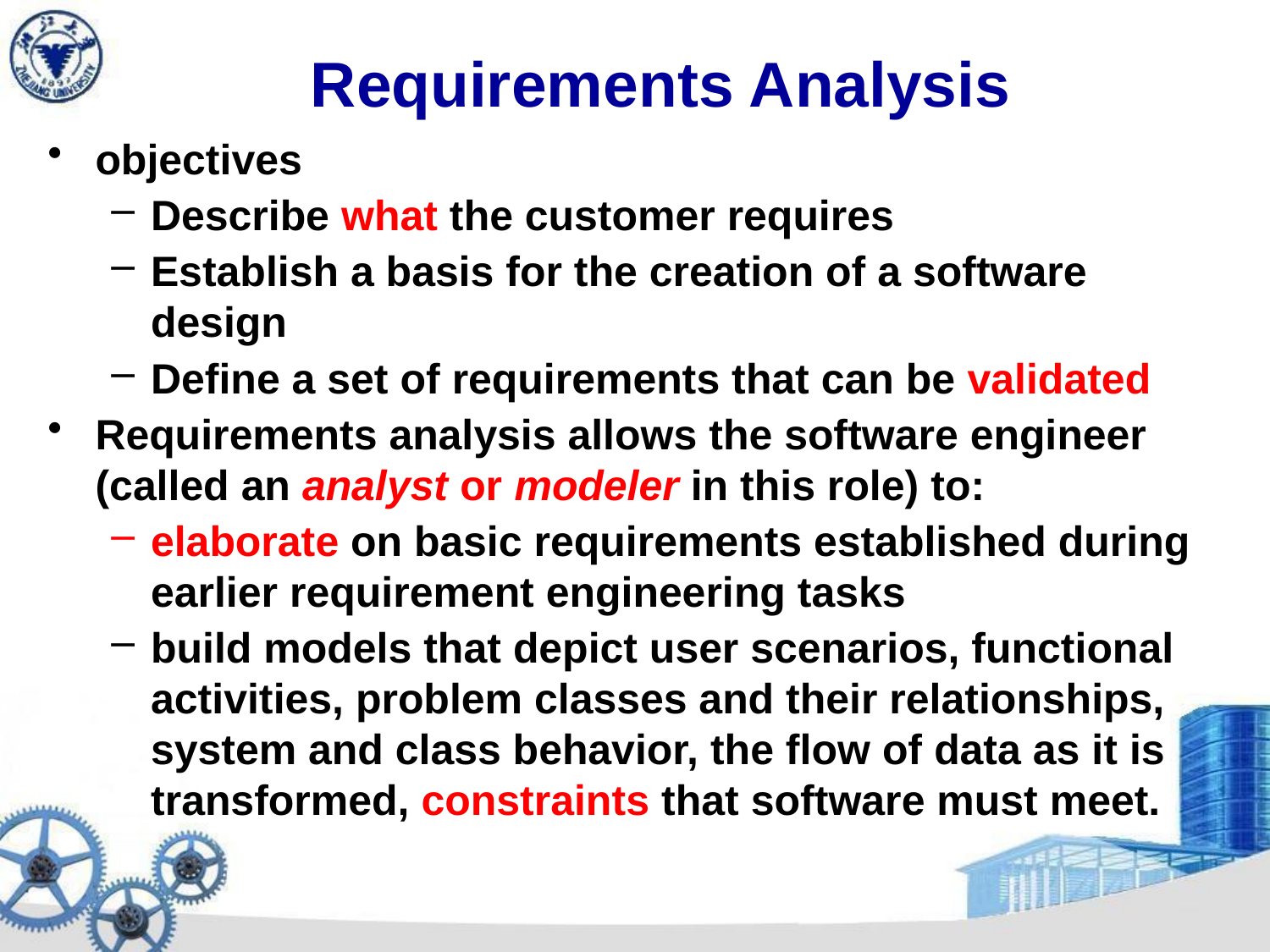

# Requirements Analysis
objectives
Describe what the customer requires
Establish a basis for the creation of a software design
Define a set of requirements that can be validated
Requirements analysis allows the software engineer (called an analyst or modeler in this role) to:
elaborate on basic requirements established during earlier requirement engineering tasks
build models that depict user scenarios, functional activities, problem classes and their relationships, system and class behavior, the flow of data as it is transformed, constraints that software must meet.